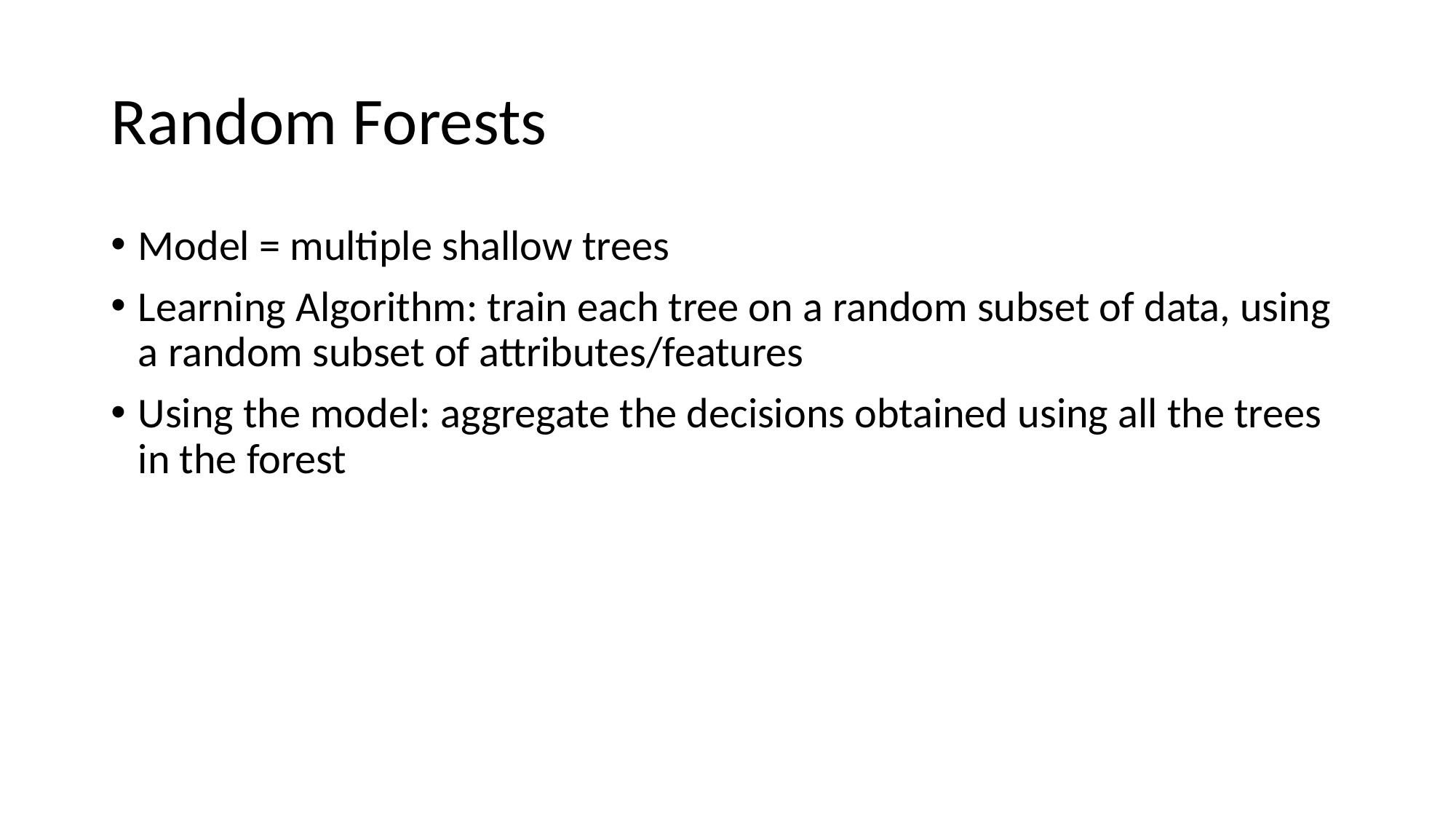

# Random Forests
Model = multiple shallow trees
Learning Algorithm: train each tree on a random subset of data, using a random subset of attributes/features
Using the model: aggregate the decisions obtained using all the trees in the forest